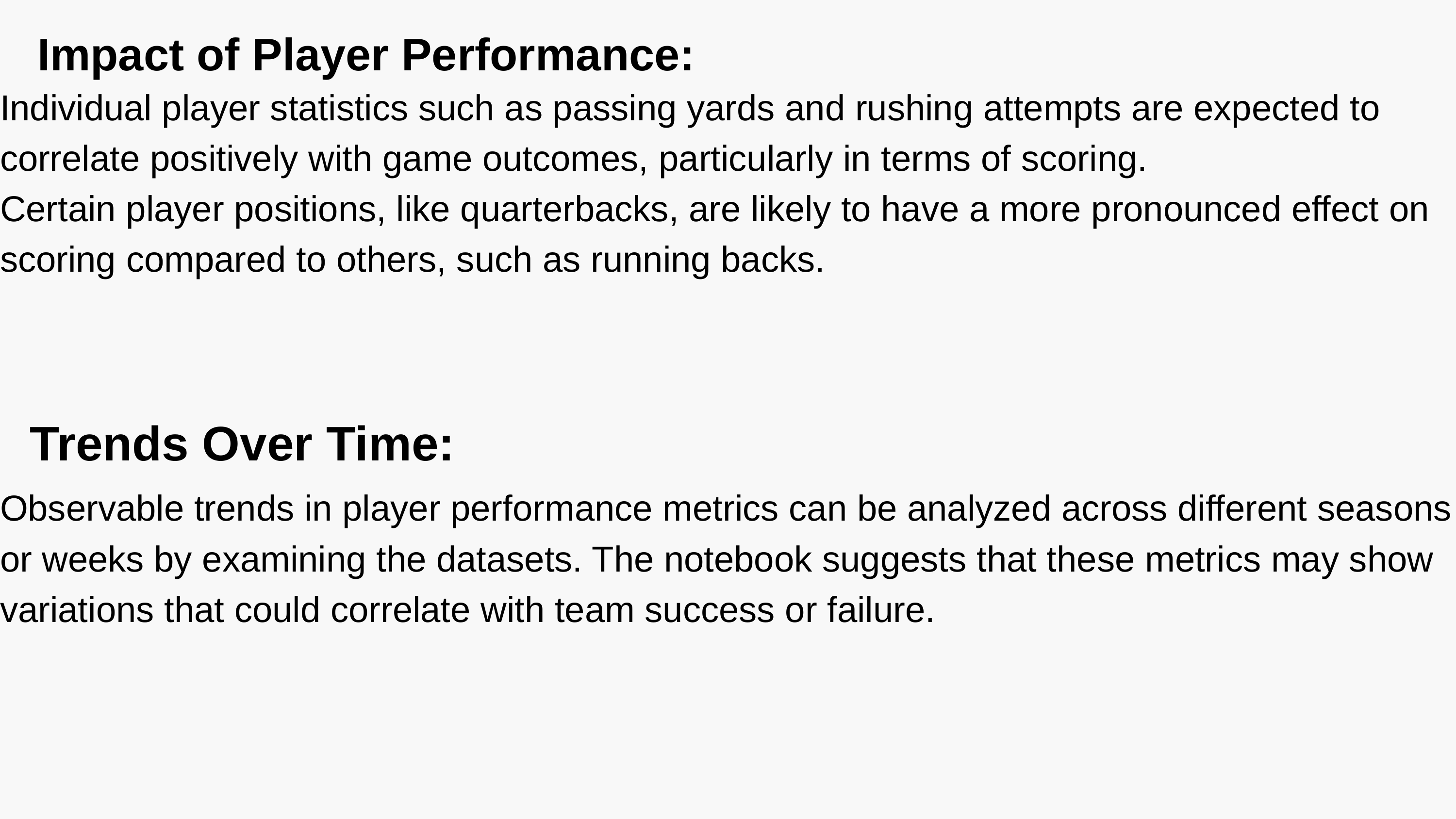

Impact of Player Performance:

Individual player statistics such as passing yards and rushing attempts are expected to correlate positively with game outcomes, particularly in terms of scoring.
Certain player positions, like quarterbacks, are likely to have a more pronounced effect on scoring compared to others, such as running backs.

Trends Over Time:

Observable trends in player performance metrics can be analyzed across different seasons or weeks by examining the datasets. The notebook suggests that these metrics may show variations that could correlate with team success or failure.